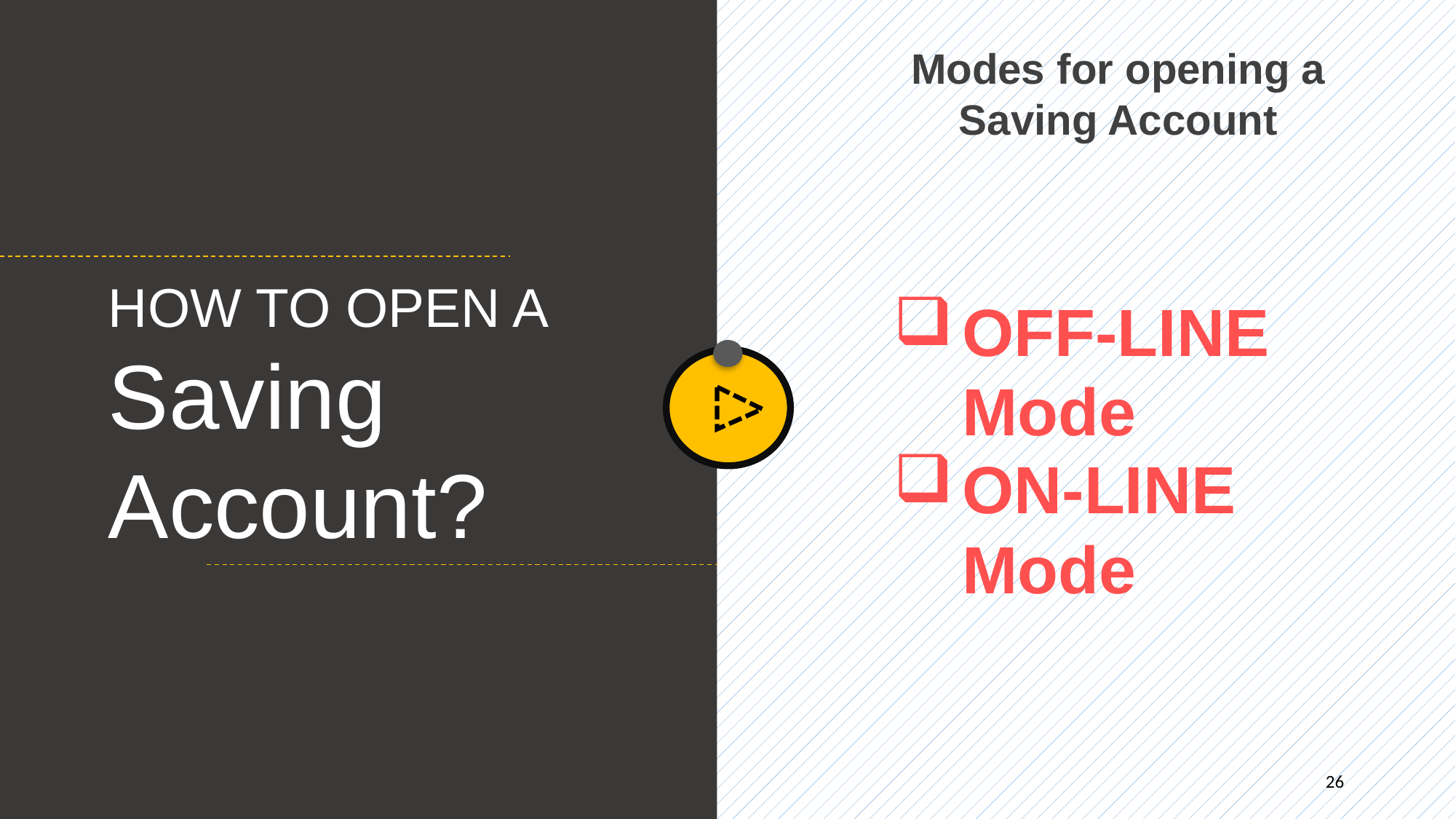

Modes for opening a
Saving Account

HOW TO OPEN A
Saving Account?
OFF-LINE Mode

ON-LINE Mode
26